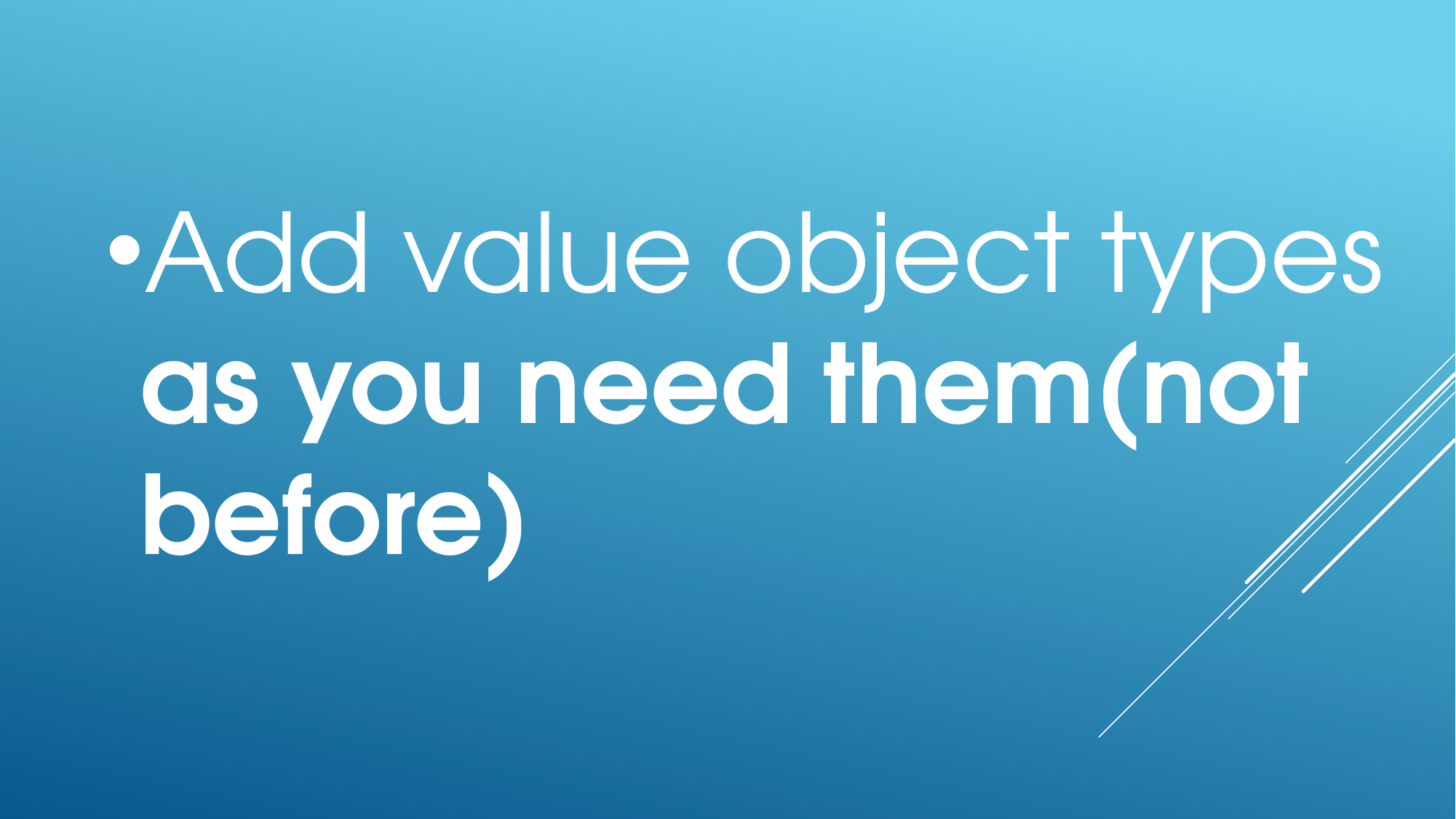

Add value object types as you need them(not before)